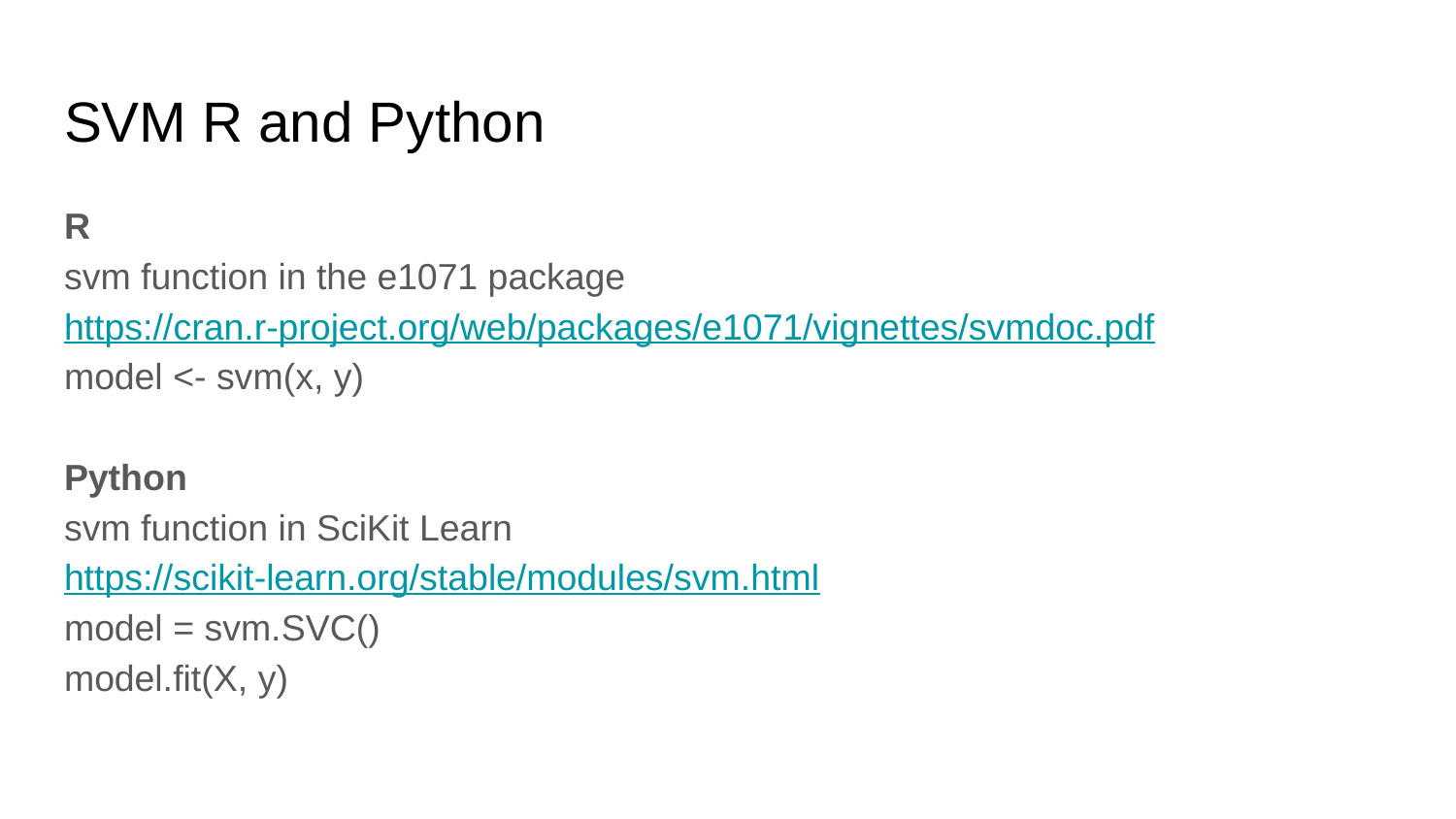

# SVM R and Python
R
svm function in the e1071 package
https://cran.r-project.org/web/packages/e1071/vignettes/svmdoc.pdf
model <- svm(x, y)

Python
svm function in SciKit Learn
https://scikit-learn.org/stable/modules/svm.html
model = svm.SVC()
model.fit(X, y)